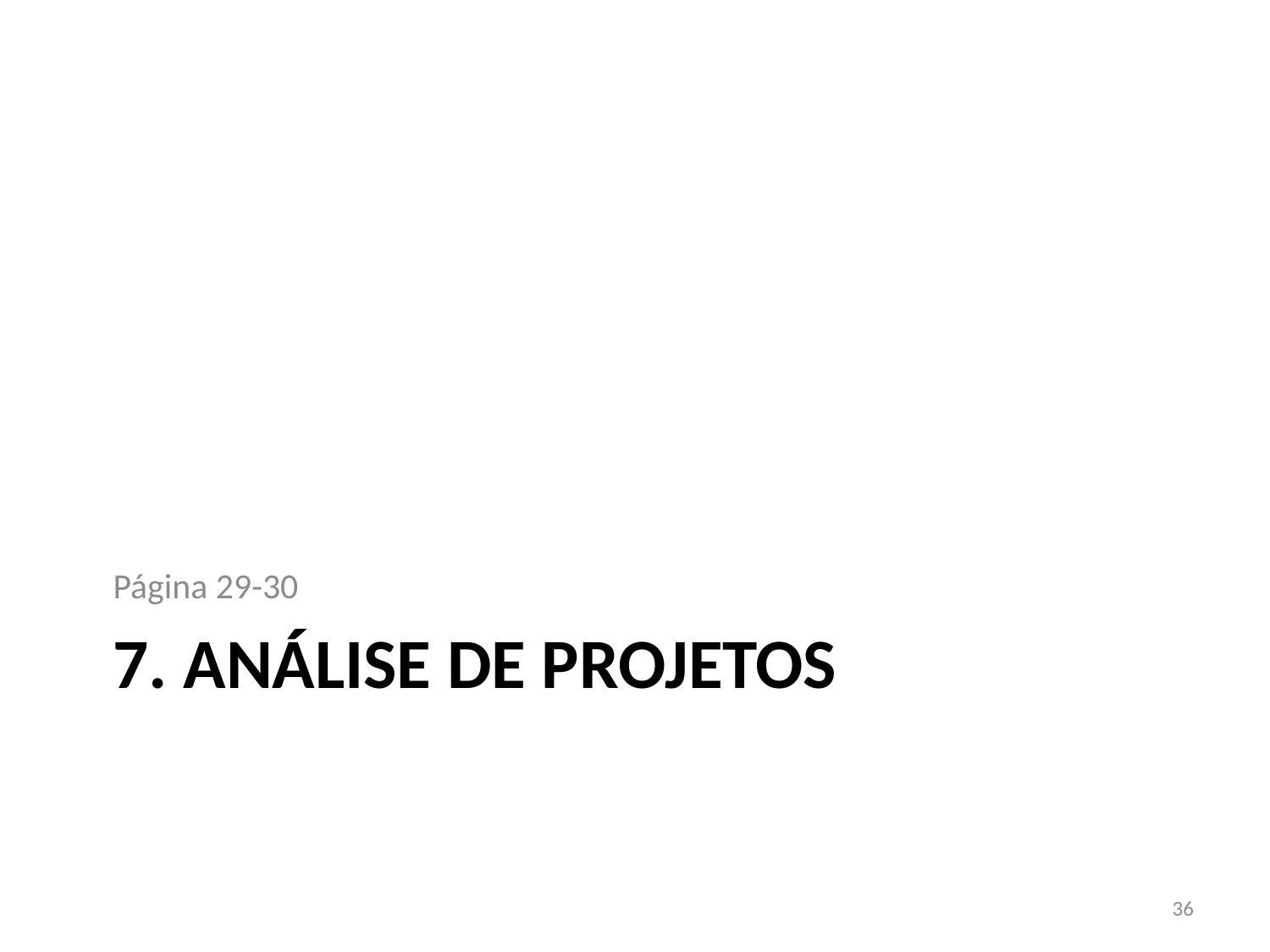

Página 29-30
# 7. Análise de Projetos
36